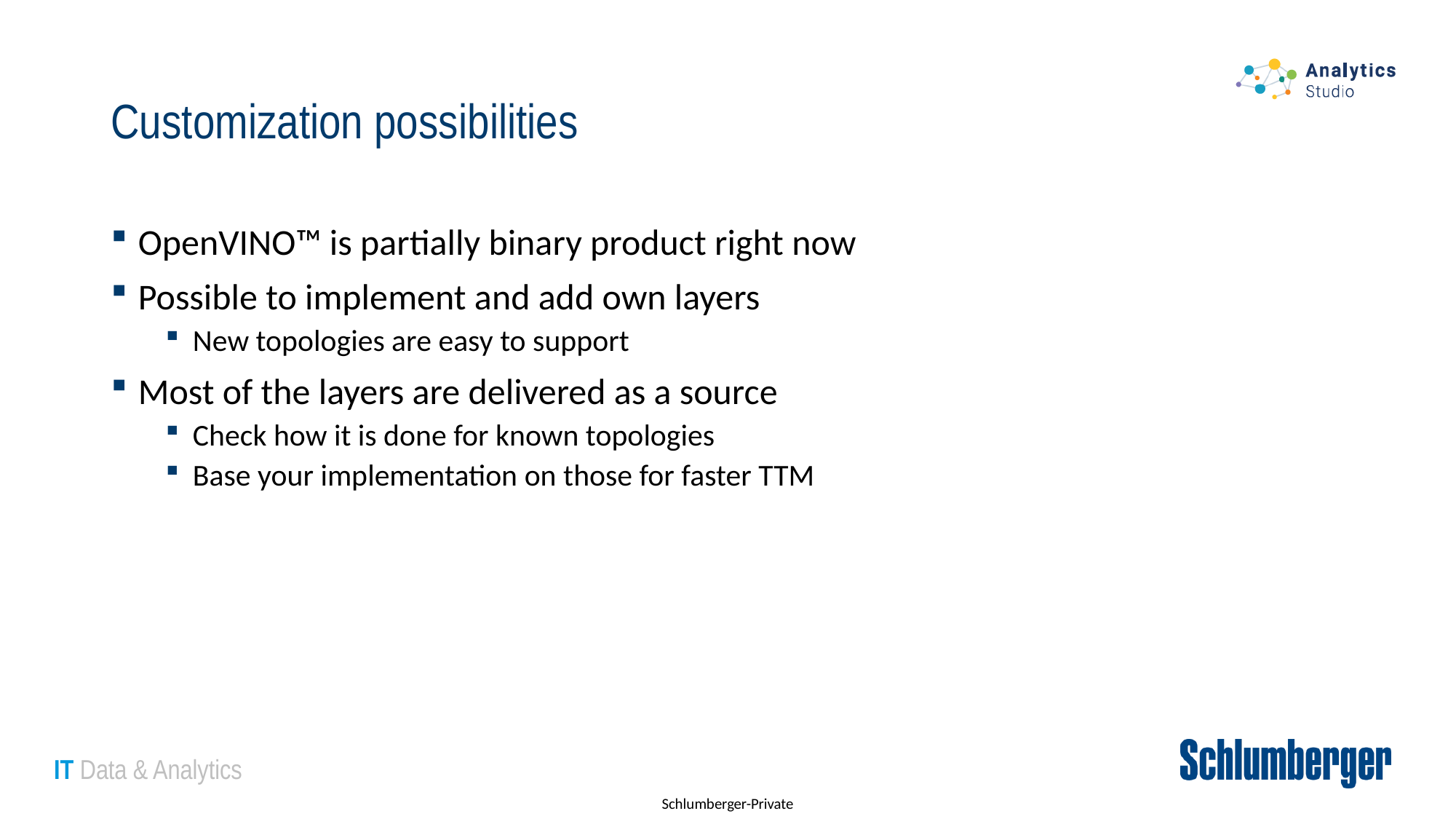

# Customization possibilities
OpenVINO™ is partially binary product right now
Possible to implement and add own layers
New topologies are easy to support
Most of the layers are delivered as a source
Check how it is done for known topologies
Base your implementation on those for faster TTM